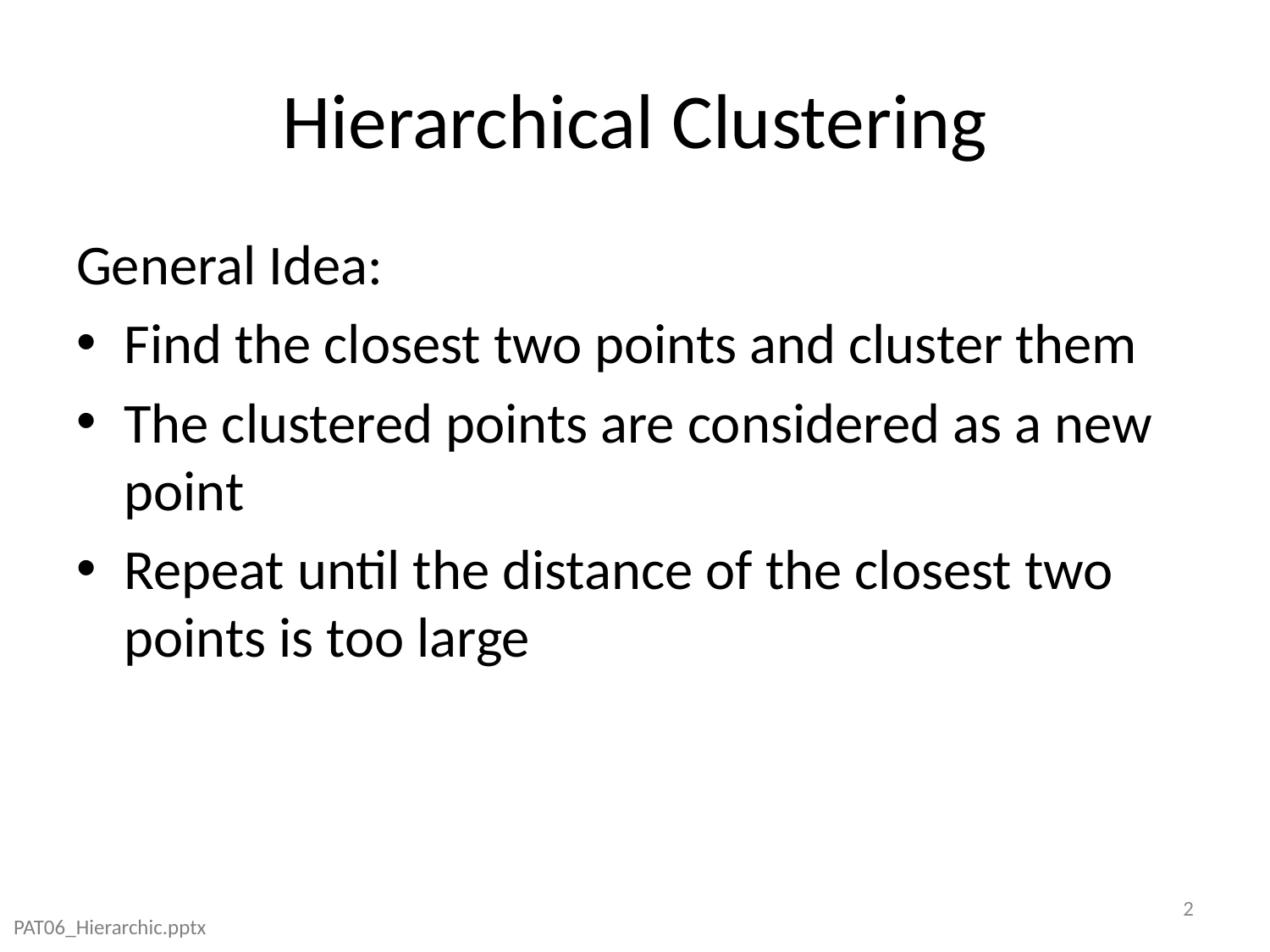

# Hierarchical Clustering
General Idea:
Find the closest two points and cluster them
The clustered points are considered as a new point
Repeat until the distance of the closest two points is too large
2
PAT06_Hierarchic.pptx